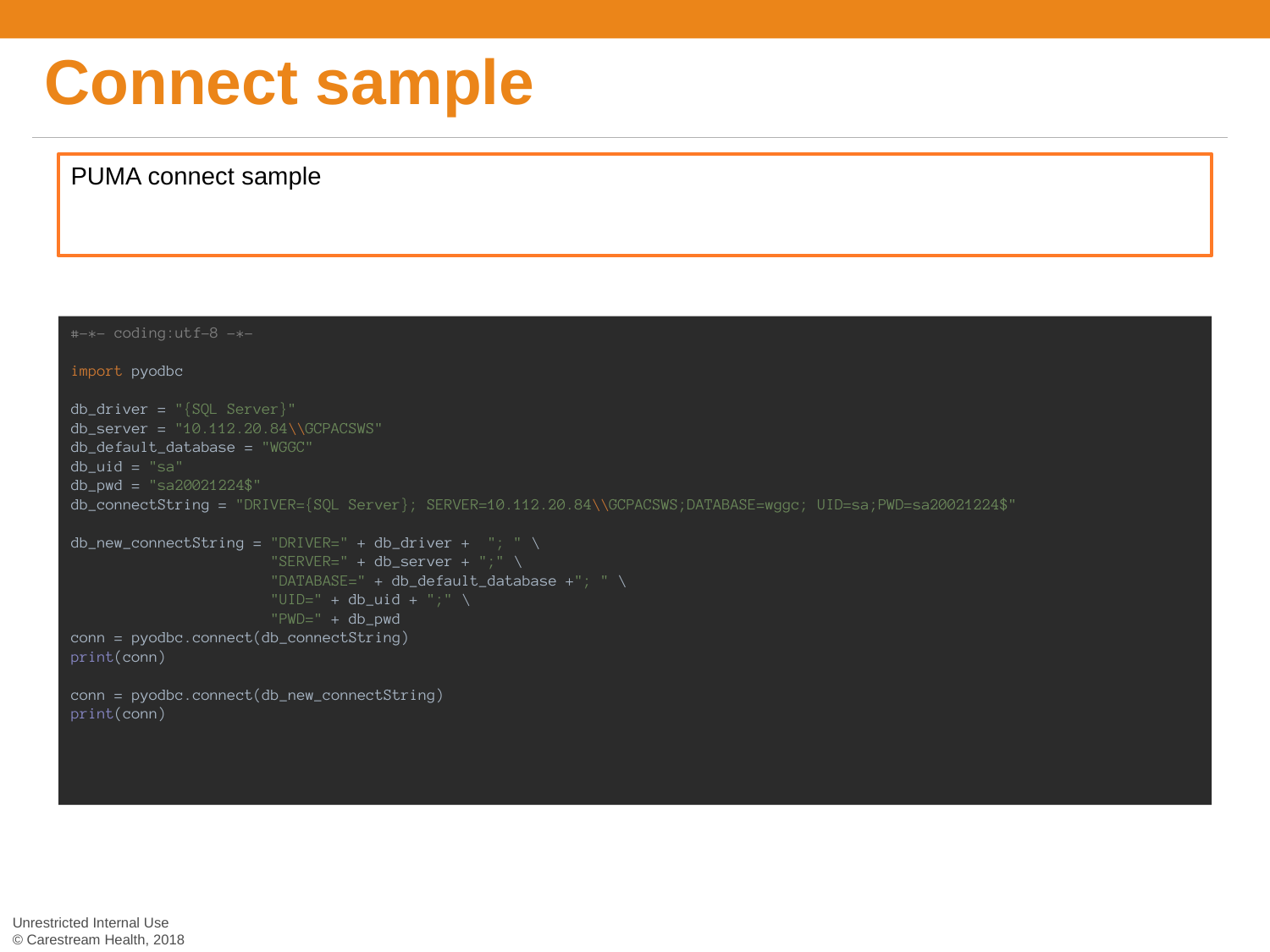

# Connect sample
PUMA connect sample

#-*- coding:utf-8 -*-
import pyodbc
db_driver = "{SQL Server}"
db_server = "10.112.20.84\\GCPACSWS"
db_default_database = "WGGC"
db_uid = "sa"
db_pwd = "sa20021224$"
db_connectString = "DRIVER={SQL Server}; SERVER=10.112.20.84\\GCPACSWS;DATABASE=wggc; UID=sa;PWD=sa20021224$"
db_new_connectString = "DRIVER=" + db_driver +  "; " \
                       "SERVER=" + db_server + ";" \
                       "DATABASE=" + db_default_database +"; " \
                       "UID=" + db_uid + ";" \
                       "PWD=" + db_pwd
conn = pyodbc.connect(db_connectString)
print(conn)
conn = pyodbc.connect(db_new_connectString)
print(conn)
Unrestricted Internal Use
© Carestream Health, 2018